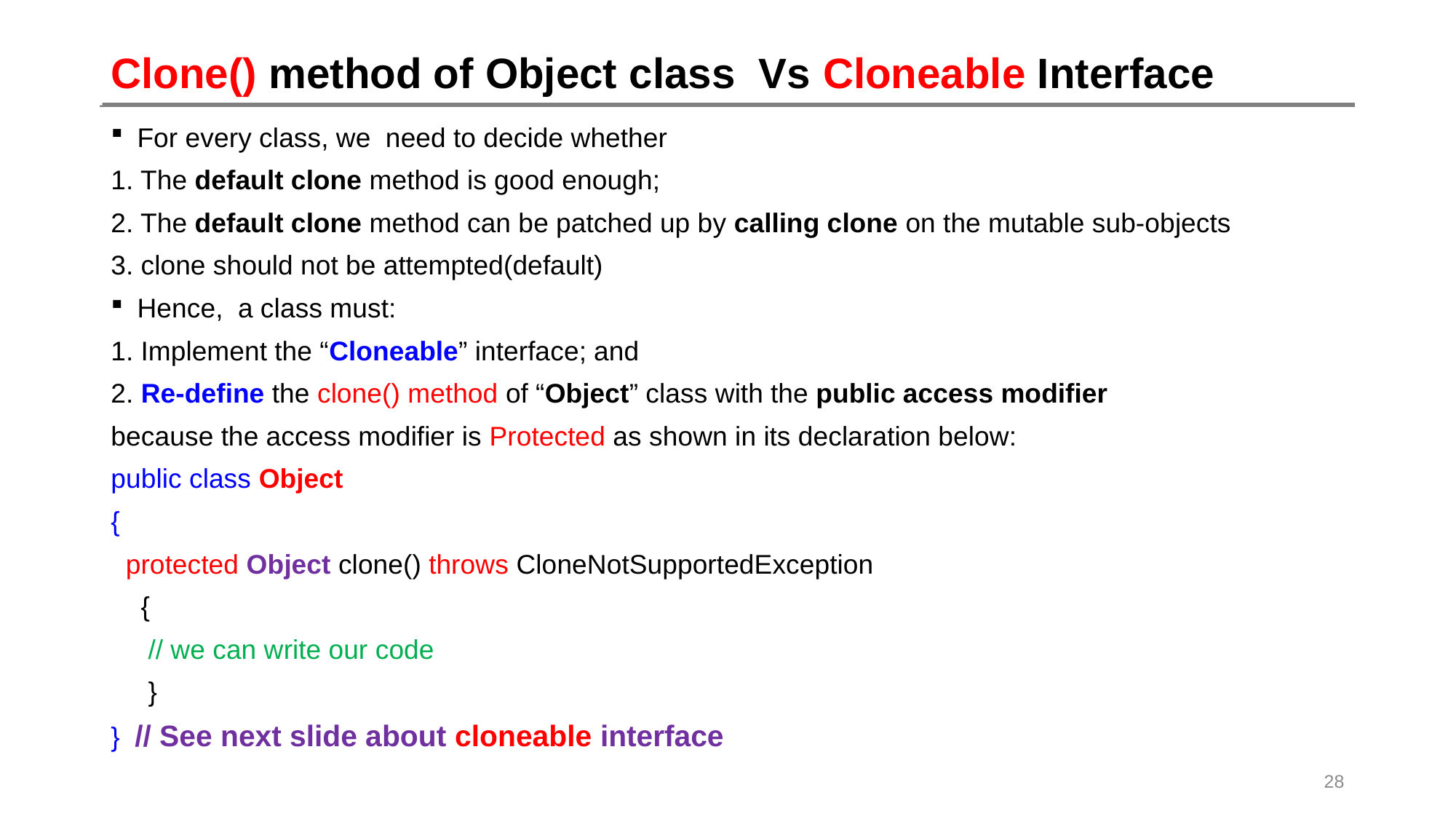

# Clone() method of Object class  Vs Cloneable Interface
For every class, we  need to decide whether
1. The default clone method is good enough;
2. The default clone method can be patched up by calling clone on the mutable sub-objects
3. clone should not be attempted(default)
Hence,  a class must:
1. Implement the “Cloneable” interface; and
2. Re-define the clone() method of “Object” class with the public access modifier
because the access modifier is Protected as shown in its declaration below:
public class Object
{
  protected Object clone() throws CloneNotSupportedException
    {
     // we can write our code
     }
}  // See next slide about cloneable interface
28